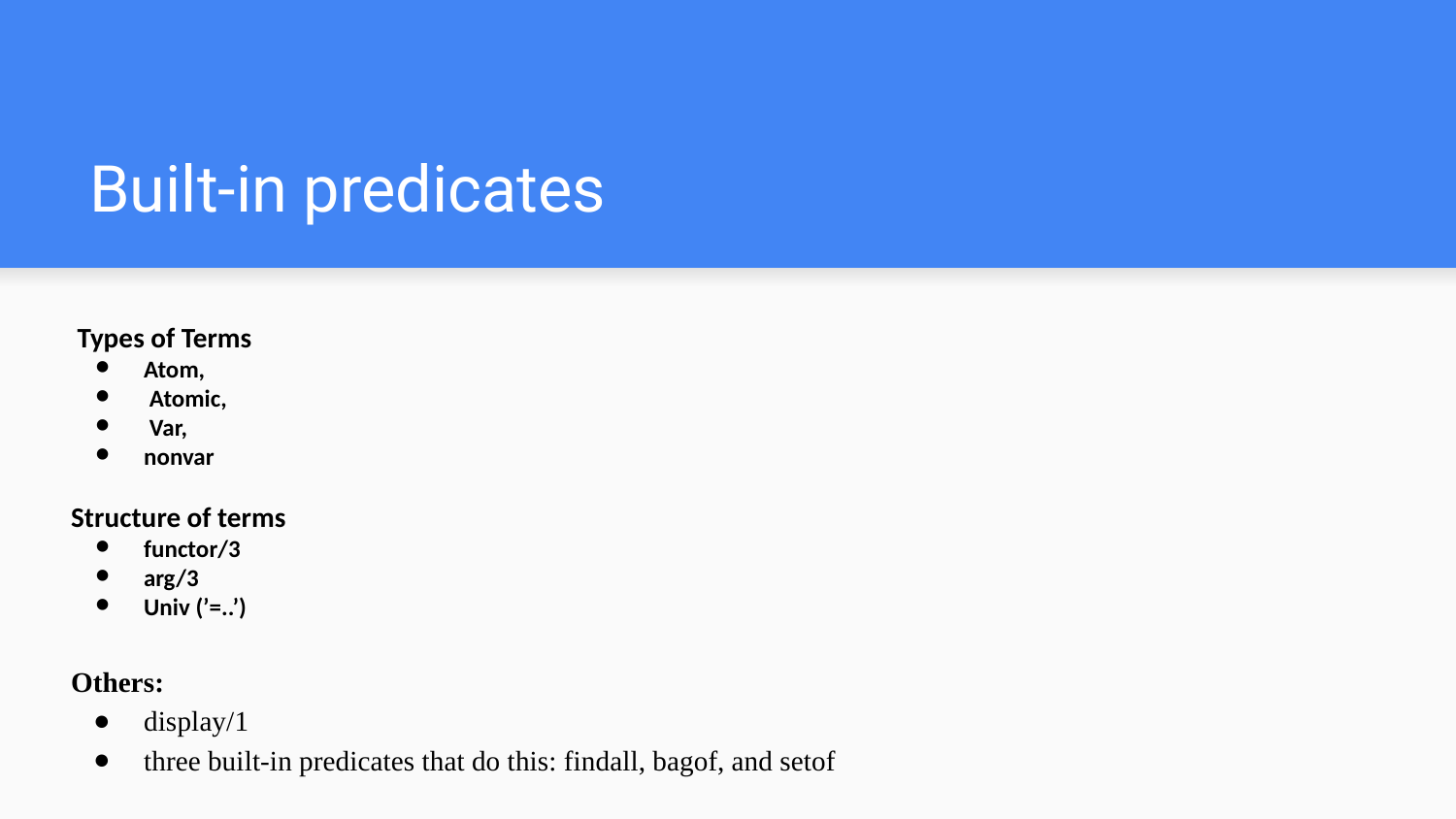

# Built-in predicates
 Types of Terms
Atom,
 Atomic,
 Var,
nonvar

Structure of terms
functor/3
arg/3
Univ (’=..’)

Others:
display/1
three built-in predicates that do this: findall, bagof, and setof